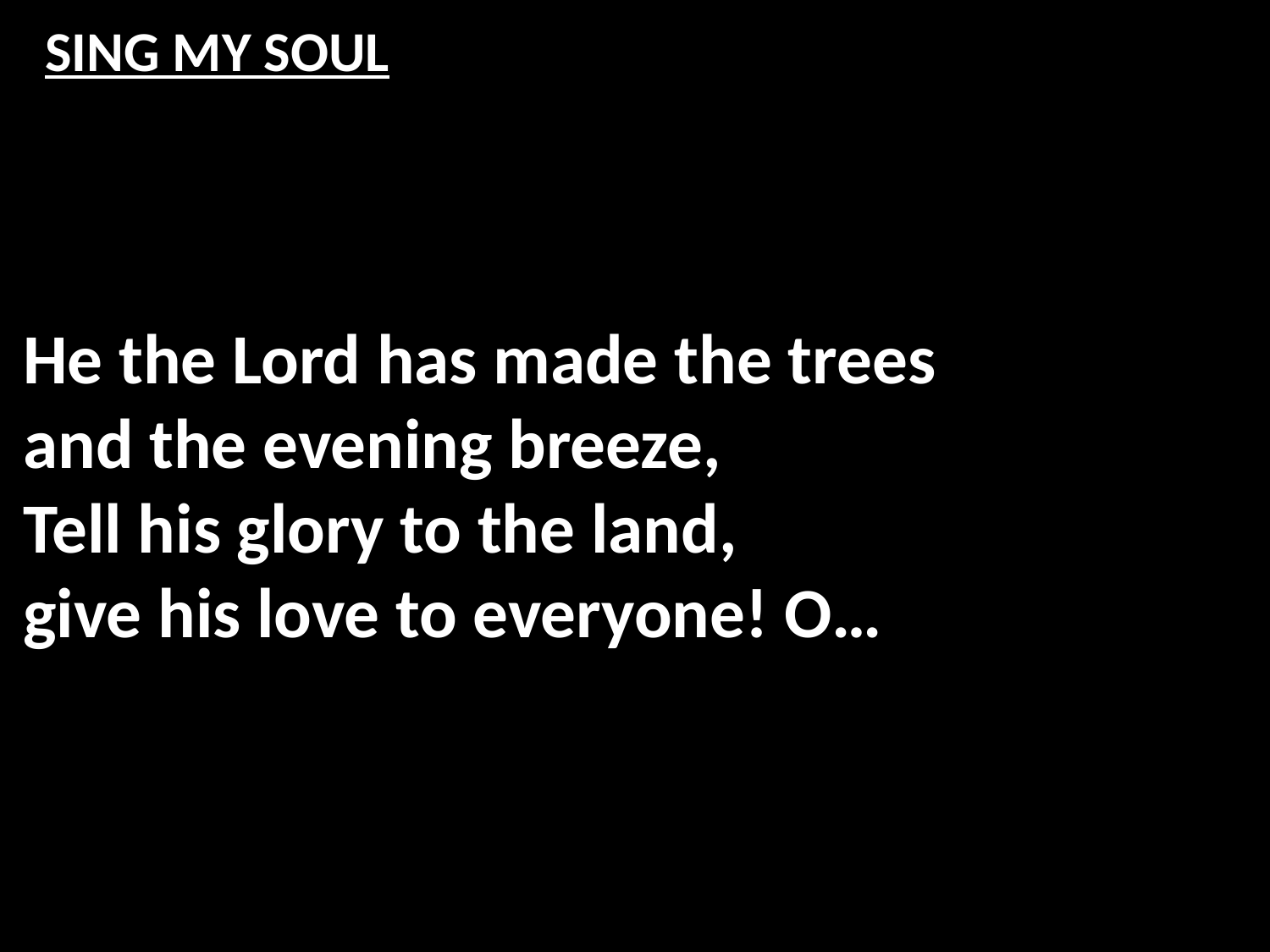

# SING MY SOUL
He the Lord has made the trees
and the evening breeze,
Tell his glory to the land,
give his love to everyone! O…